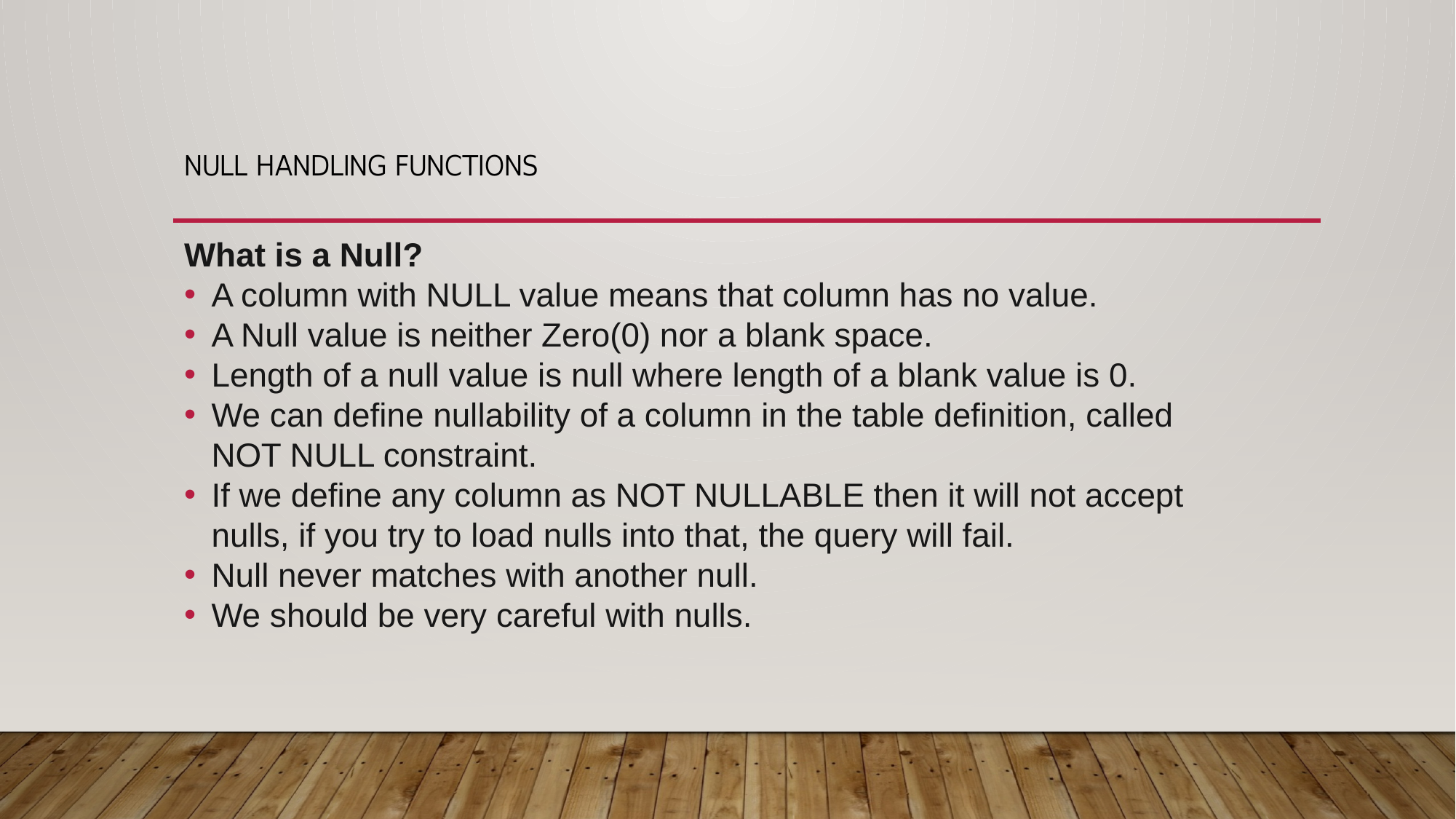

# NULL Handling Functions
What is a Null?
A column with NULL value means that column has no value.
A Null value is neither Zero(0) nor a blank space.
Length of a null value is null where length of a blank value is 0.
We can define nullability of a column in the table definition, called NOT NULL constraint.
If we define any column as NOT NULLABLE then it will not accept nulls, if you try to load nulls into that, the query will fail.
Null never matches with another null.
We should be very careful with nulls.